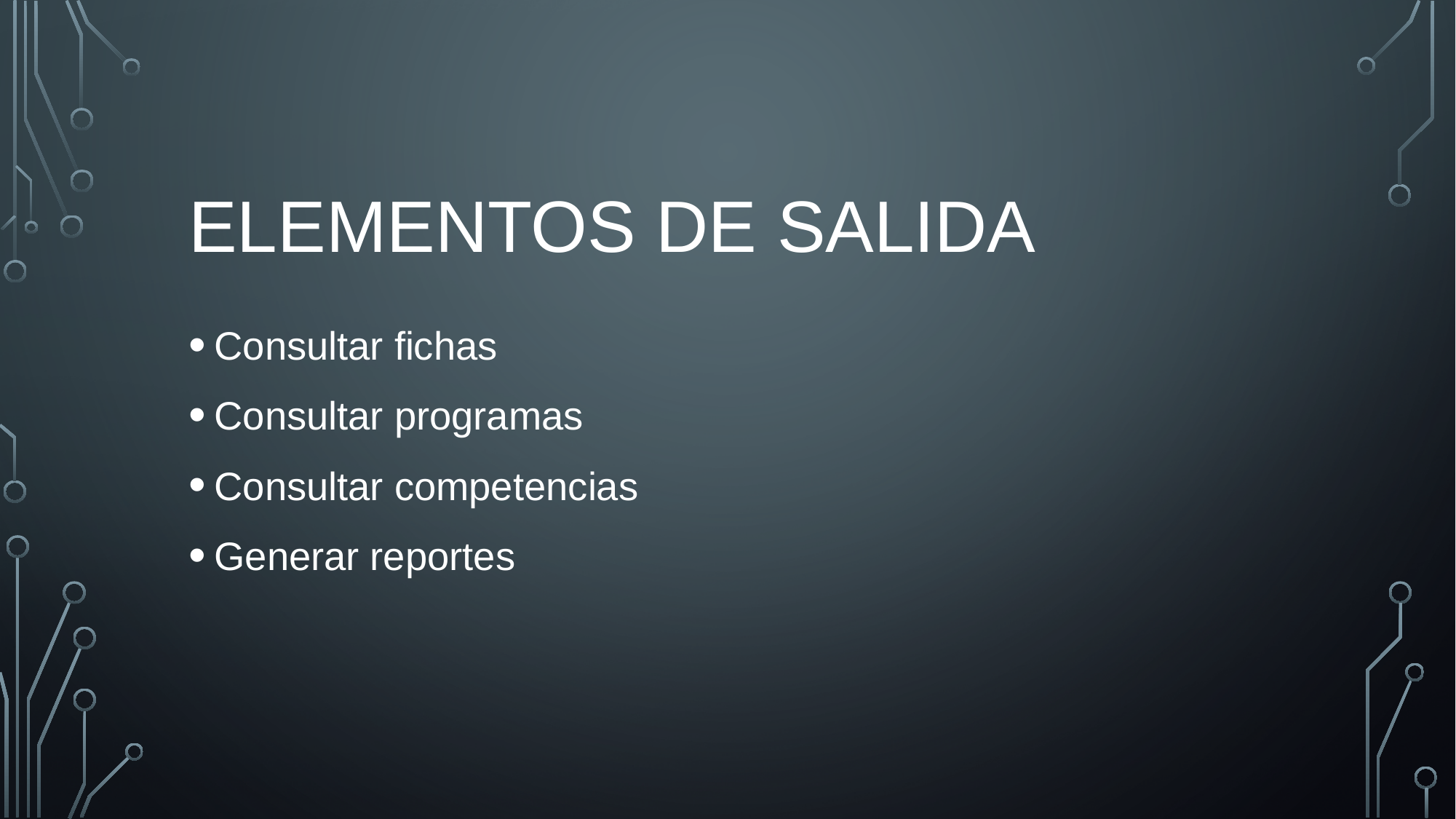

# Elementos de salida
Consultar fichas
Consultar programas
Consultar competencias
Generar reportes